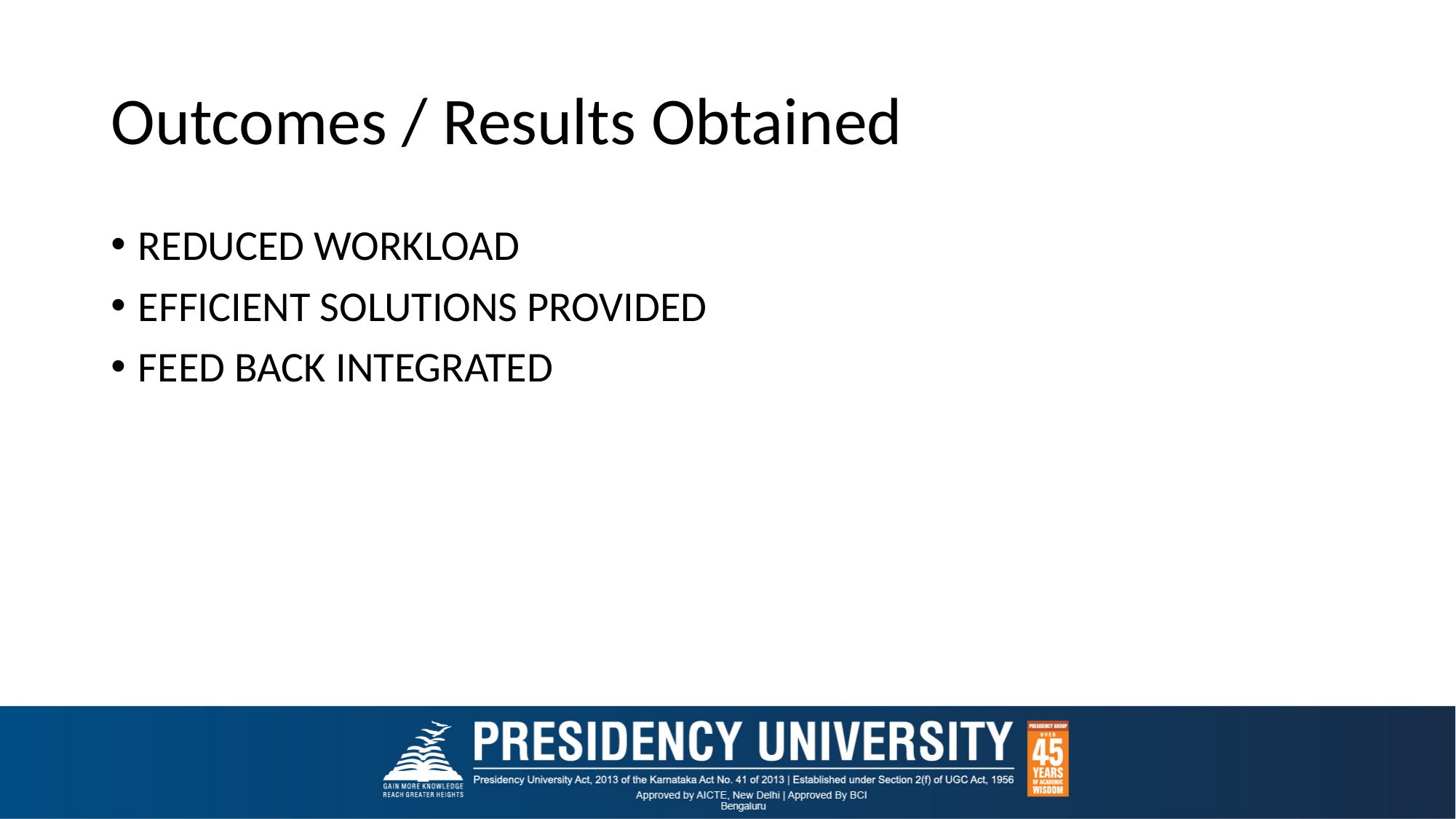

# Outcomes / Results Obtained
REDUCED WORKLOAD
EFFICIENT SOLUTIONS PROVIDED
FEED BACK INTEGRATED